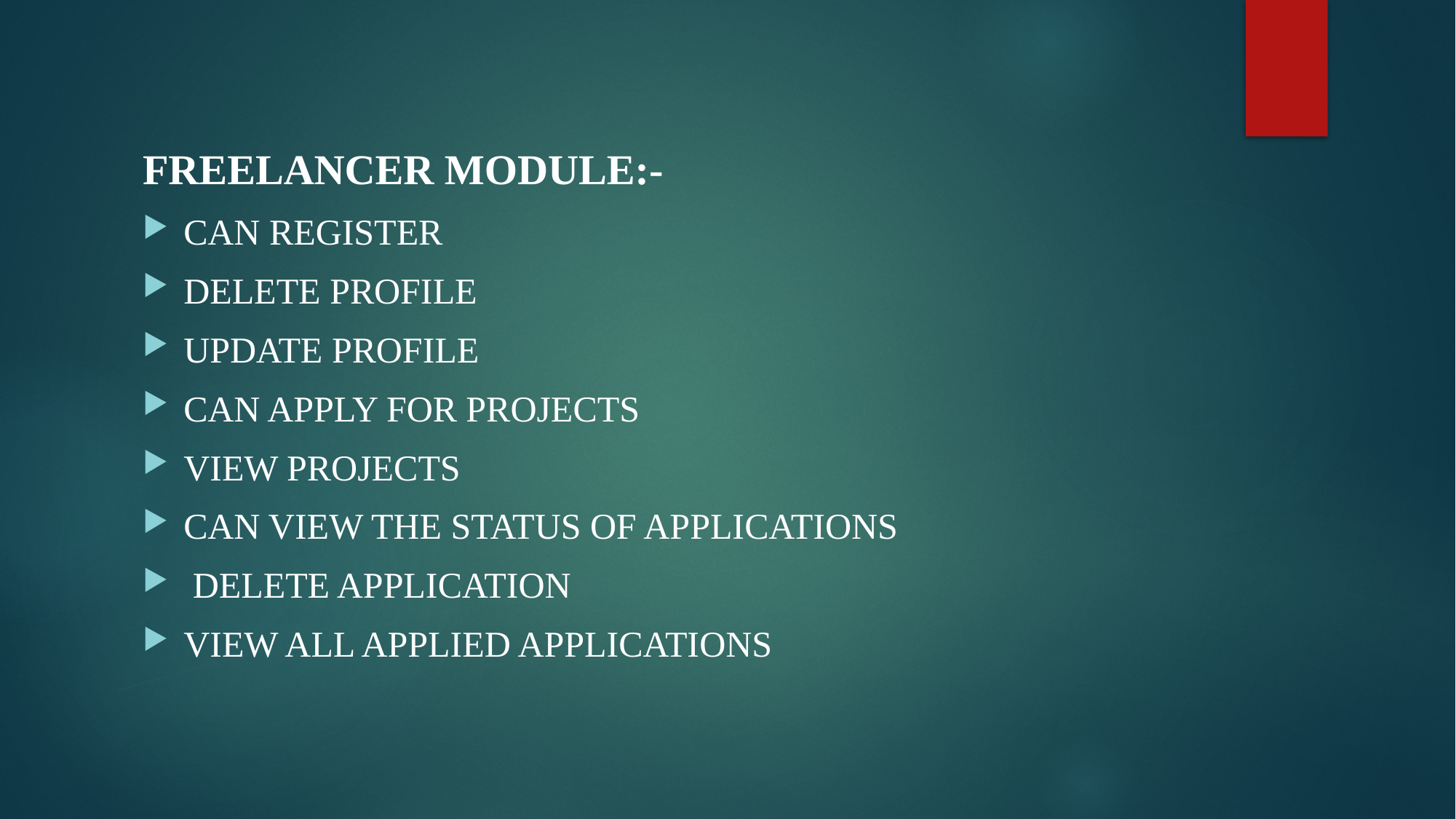

#
FREELANCER MODULE:-
CAN REGISTER
DELETE PROFILE
UPDATE PROFILE
CAN APPLY FOR PROJECTS
VIEW PROJECTS
CAN VIEW THE STATUS OF APPLICATIONS
 DELETE APPLICATION
VIEW ALL APPLIED APPLICATIONS